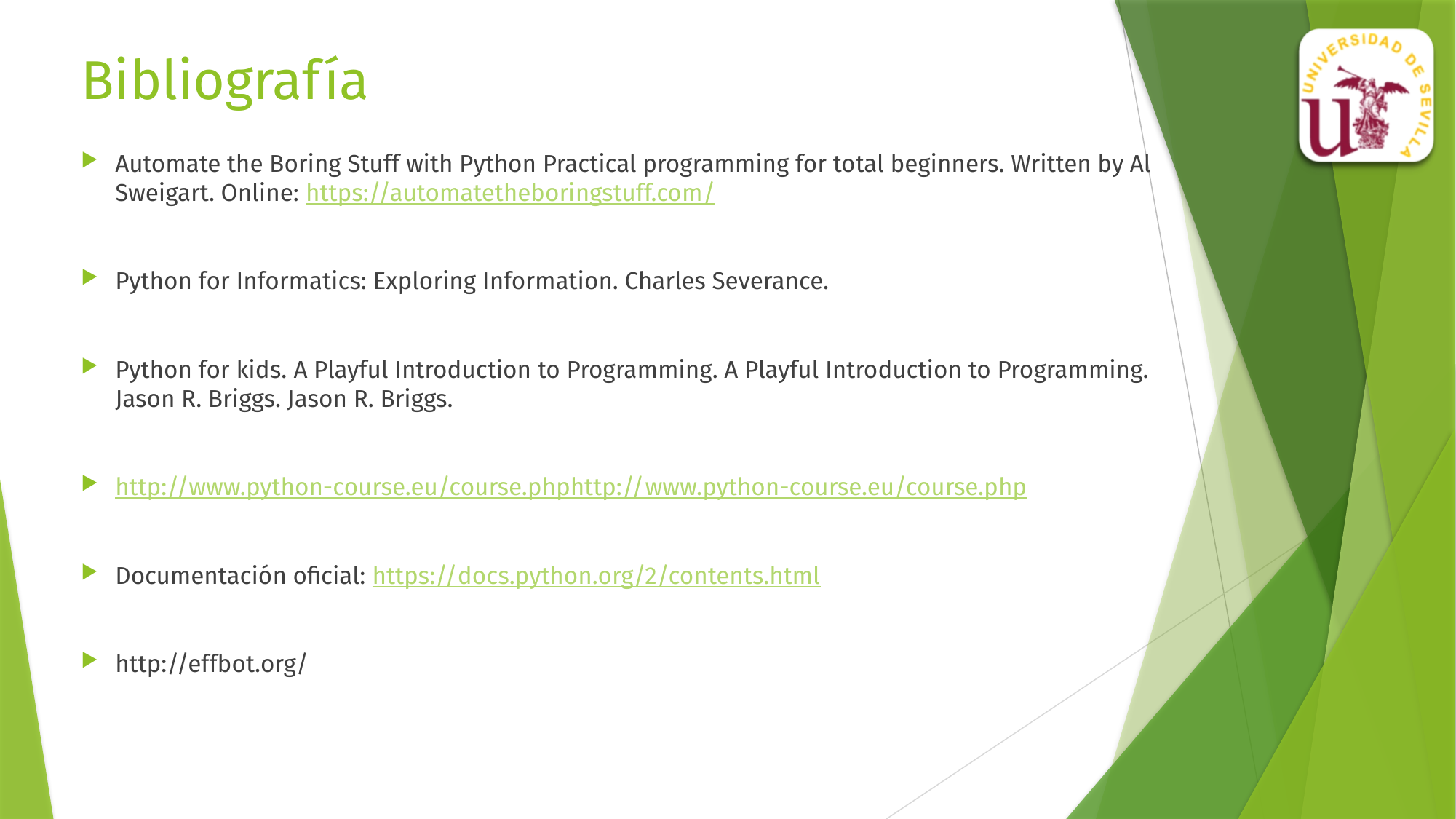

# Bibliografía
Automate the Boring Stuff with Python Practical programming for total beginners. Written by Al Sweigart. Online: https://automatetheboringstuff.com/

Python for Informatics: Exploring Information. Charles Severance.

Python for kids. A Playful Introduction to Programming. A Playful Introduction to Programming. Jason R. Briggs. Jason R. Briggs.

http://www.python-course.eu/course.phphttp://www.python-course.eu/course.php

Documentación oficial: https://docs.python.org/2/contents.html

http://effbot.org/